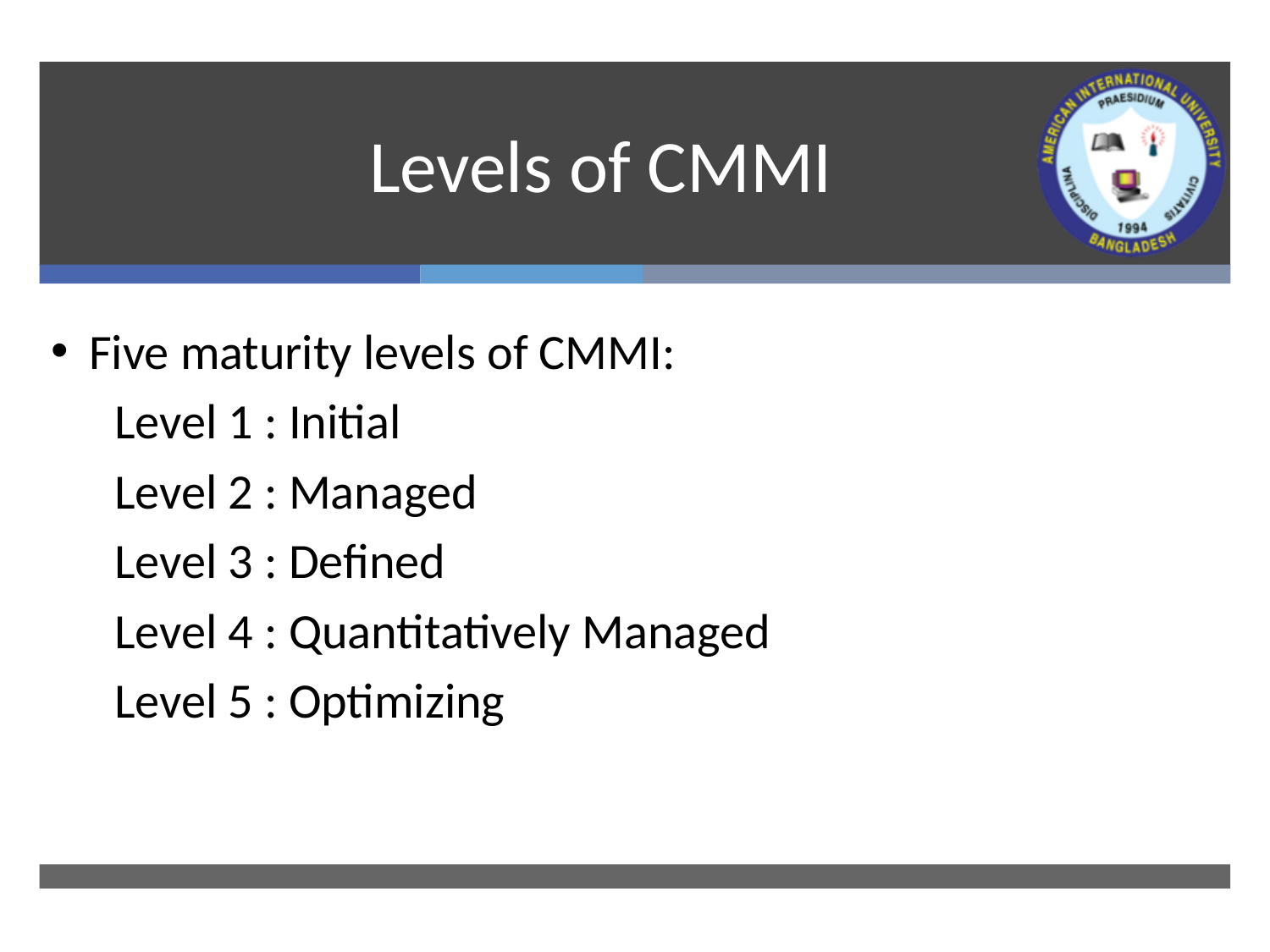

# Levels of CMMI
Five maturity levels of CMMI:
Level 1 : Initial
Level 2 : Managed
Level 3 : Defined
Level 4 : Quantitatively Managed
Level 5 : Optimizing